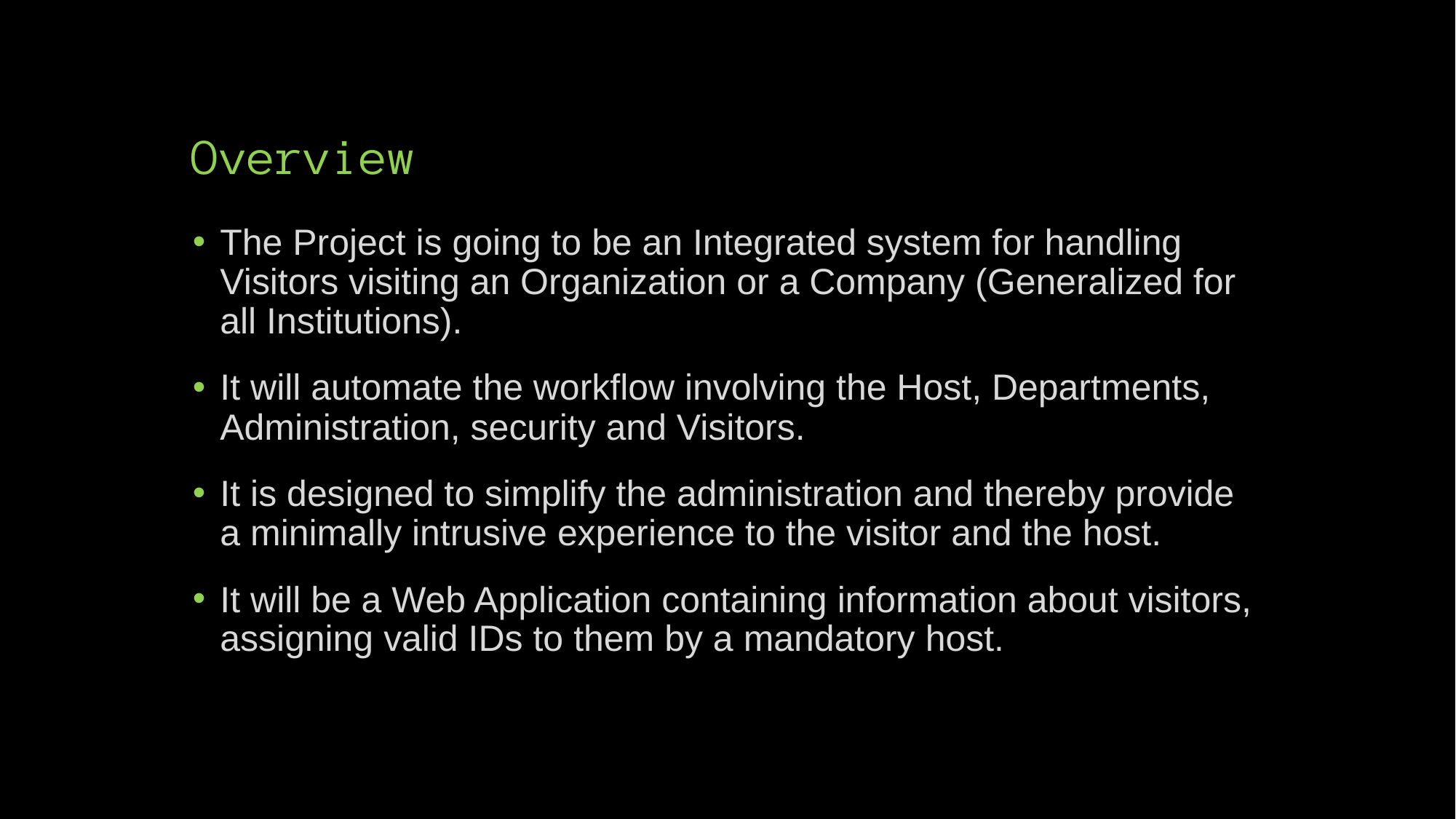

# Overview
The Project is going to be an Integrated system for handling Visitors visiting an Organization or a Company (Generalized for all Institutions).
It will automate the workflow involving the Host, Departments, Administration, security and Visitors.
It is designed to simplify the administration and thereby provide a minimally intrusive experience to the visitor and the host.
It will be a Web Application containing information about visitors, assigning valid IDs to them by a mandatory host.